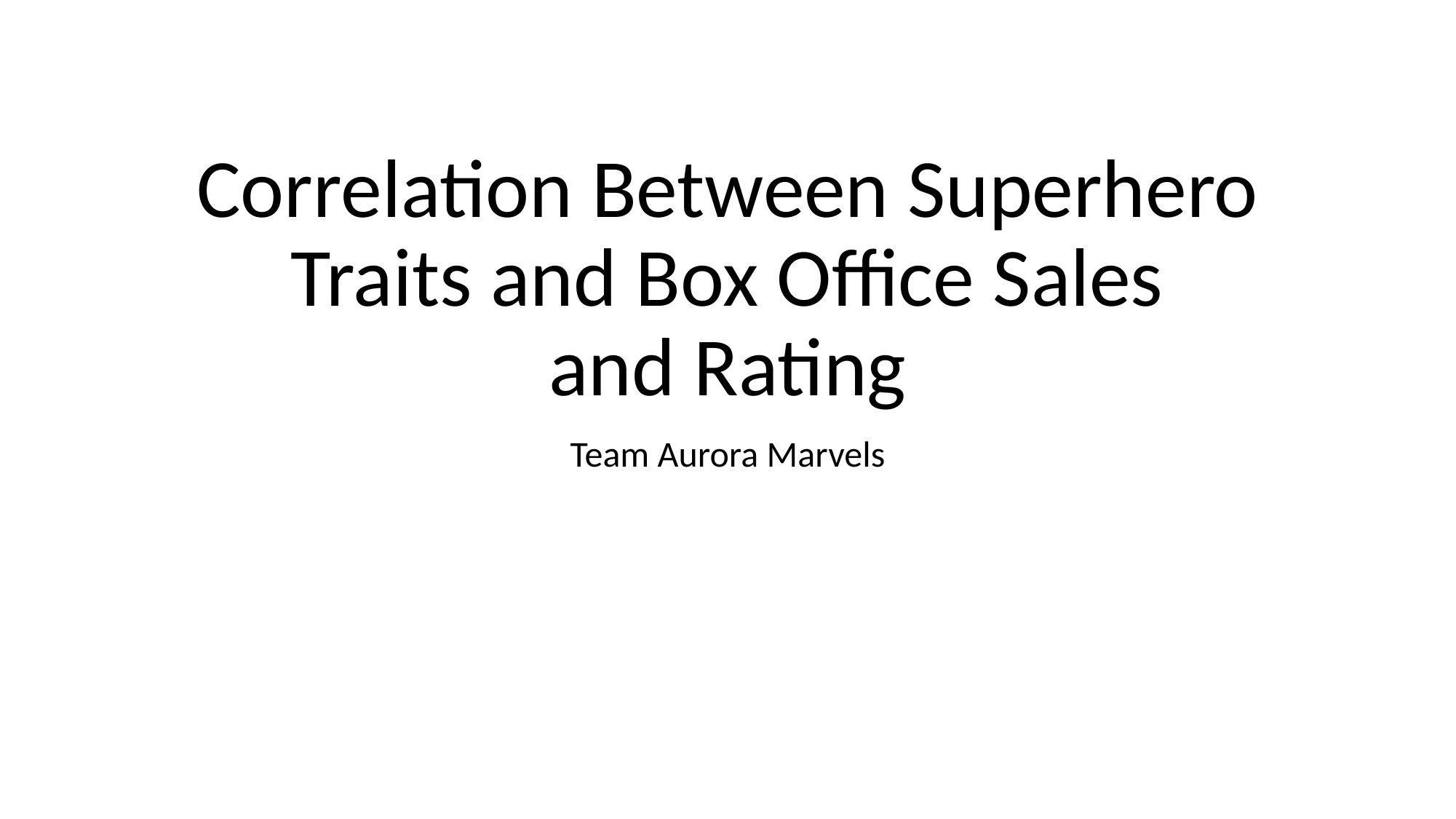

# Correlation Between Superhero Traits and Box Office Sales and Rating
Team Aurora Marvels